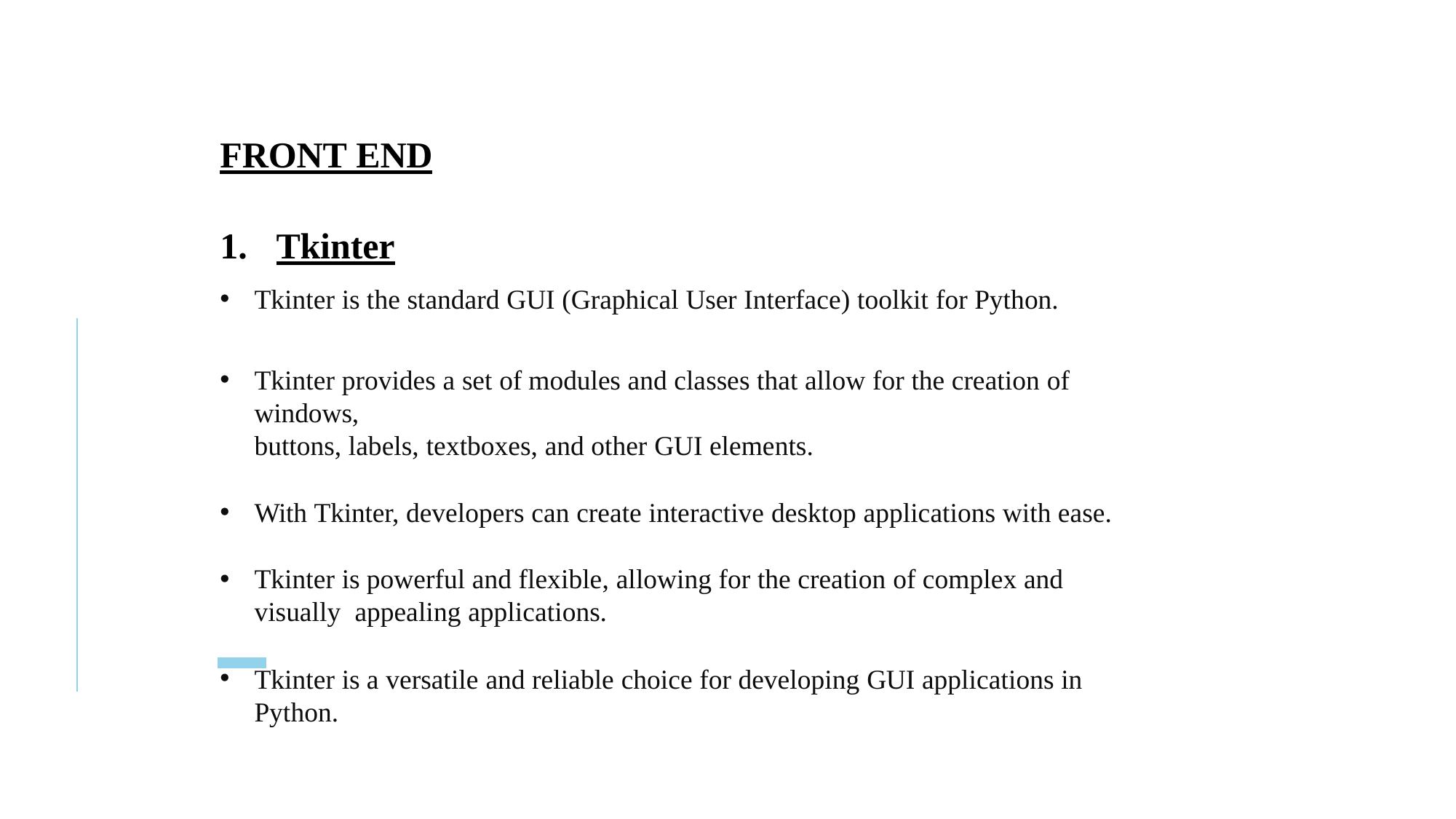

# FRONT END
1.	Tkinter
Tkinter is the standard GUI (Graphical User Interface) toolkit for Python.

Tkinter provides a set of modules and classes that allow for the creation of windows,
buttons, labels, textboxes, and other GUI elements.

With Tkinter, developers can create interactive desktop applications with ease.

Tkinter is powerful and flexible, allowing for the creation of complex and visually  appealing applications.

Tkinter is a versatile and reliable choice for developing GUI applications in Python.